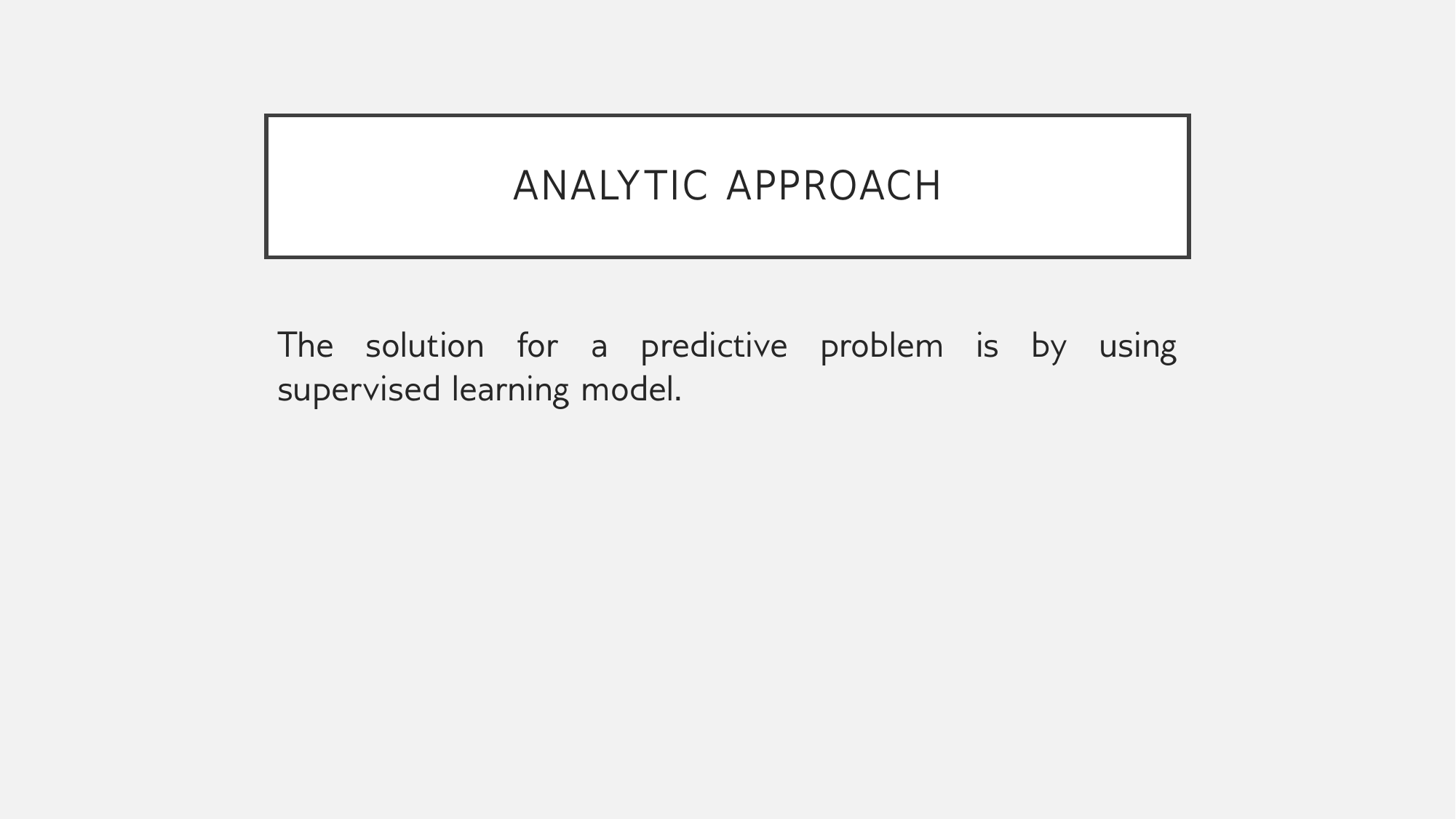

# Analytic approach
The solution for a predictive problem is by using supervised learning model.